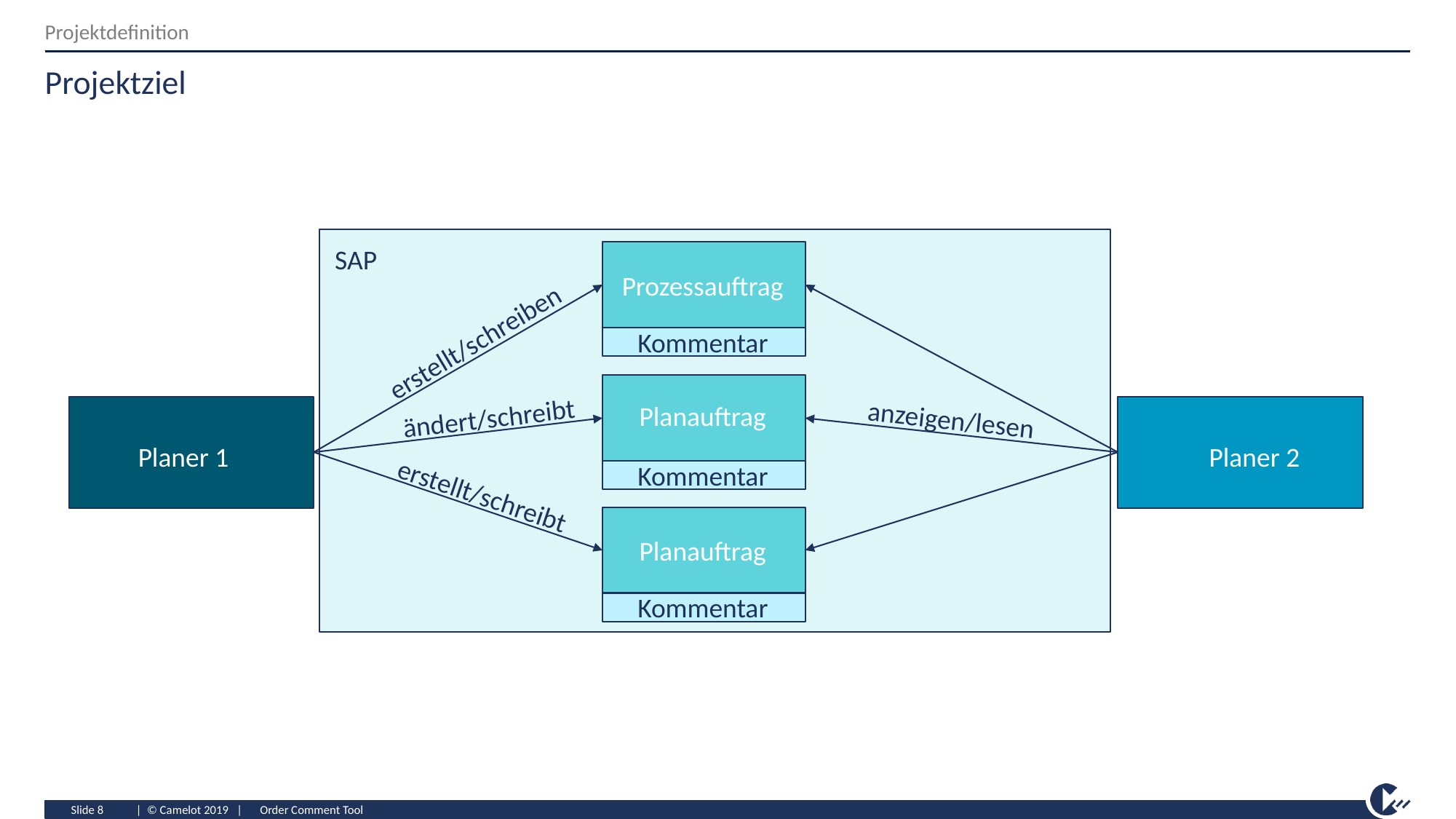

Projektdefinition
# Projektziel

SAP

Prozessauftrag
erstellt/schreiben
Kommentar

Planauftrag
ändert/schreibt
anzeigen/lesen

Planer 1
Planer 2
Kommentar

erstellt/schreibt

Planauftrag
Kommentar